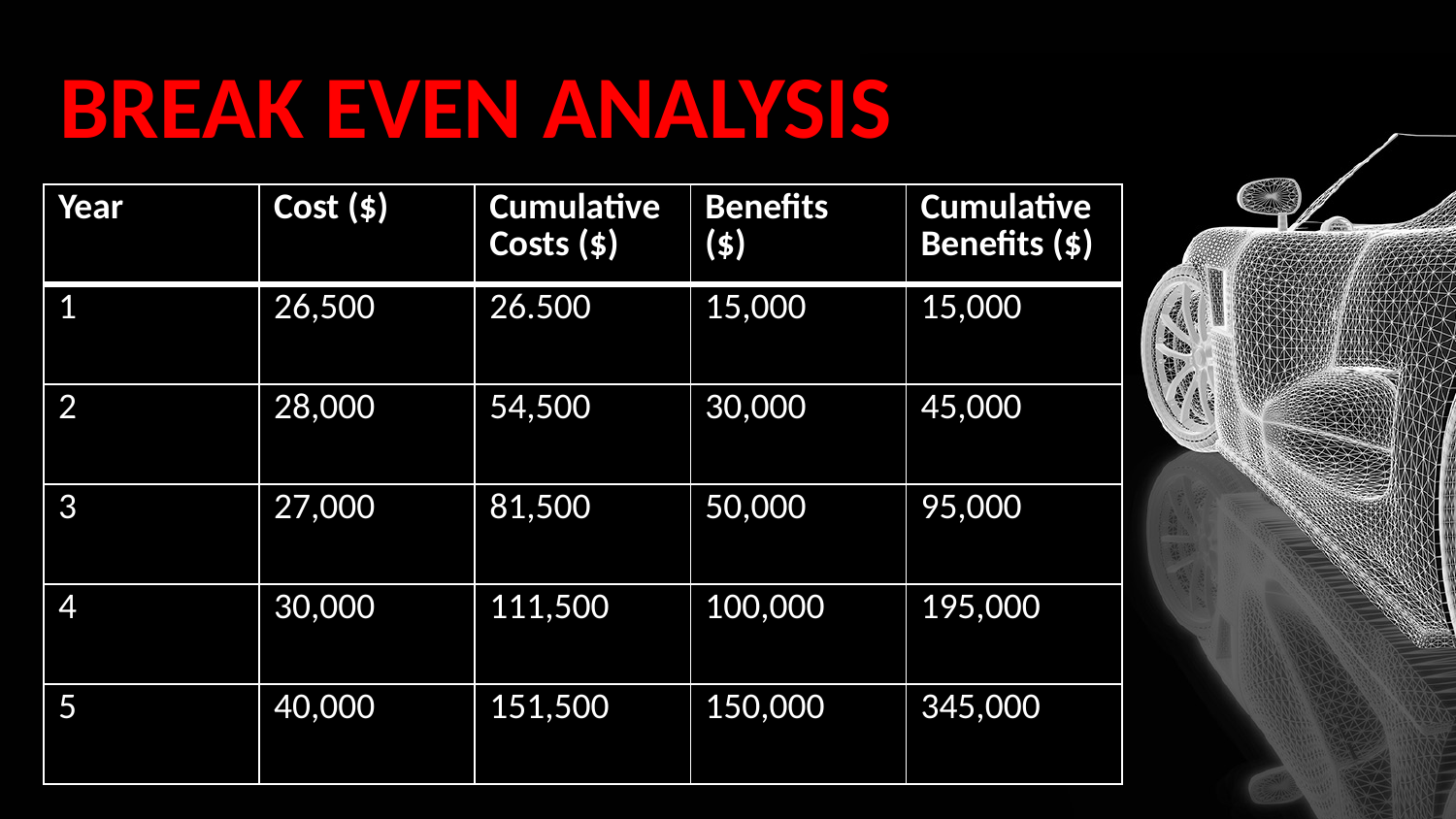

# BREAK EVEN ANALYSIS
| Year | Cost ($) | Cumulative Costs ($) | Benefits ($) | Cumulative Benefits ($) |
| --- | --- | --- | --- | --- |
| 1 | 26,500 | 26.500 | 15,000 | 15,000 |
| 2 | 28,000 | 54,500 | 30,000 | 45,000 |
| 3 | 27,000 | 81,500 | 50,000 | 95,000 |
| 4 | 30,000 | 111,500 | 100,000 | 195,000 |
| 5 | 40,000 | 151,500 | 150,000 | 345,000 |